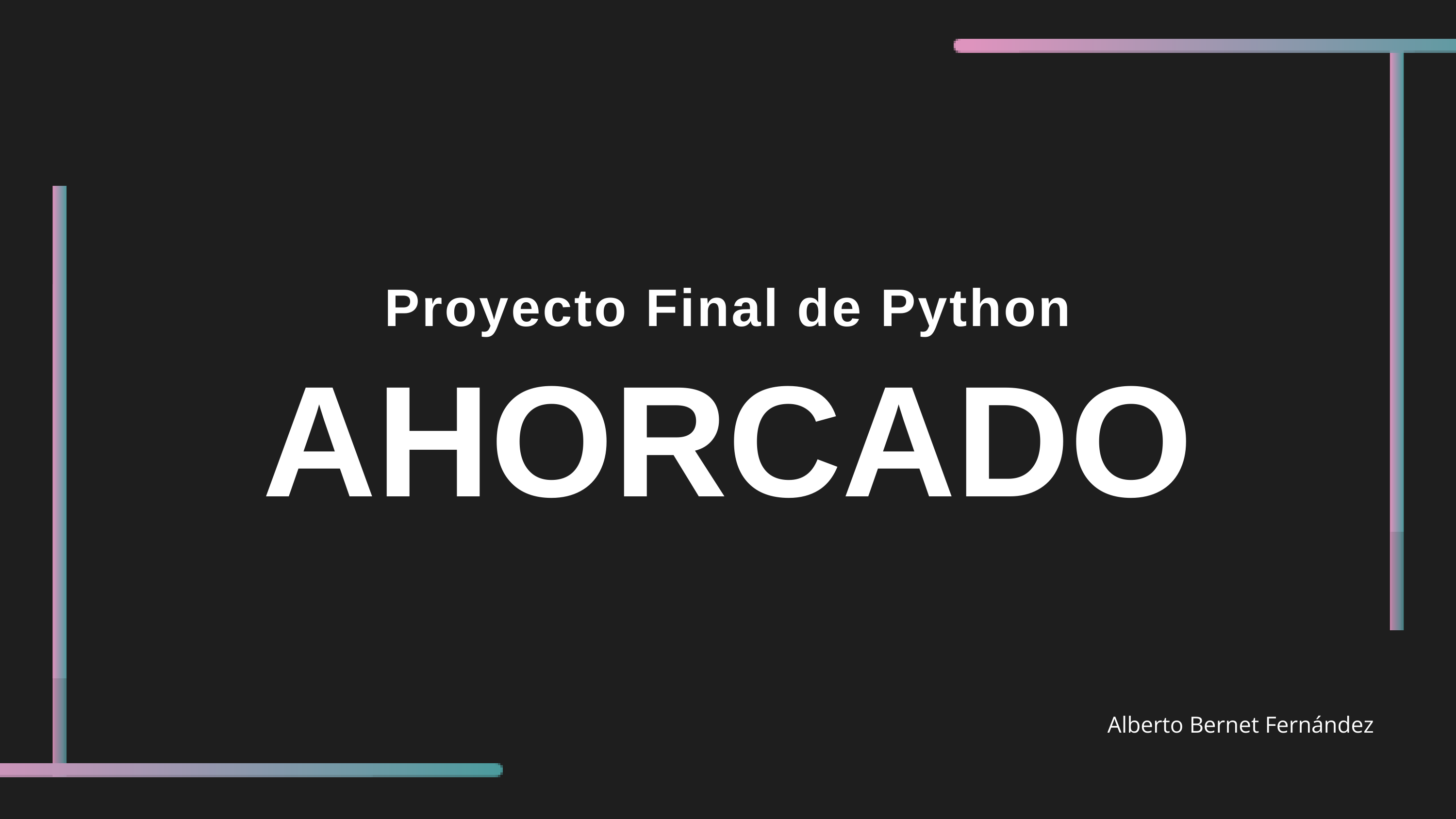

Proyecto Final de Python

AHORCADO

Alberto Bernet Fernández